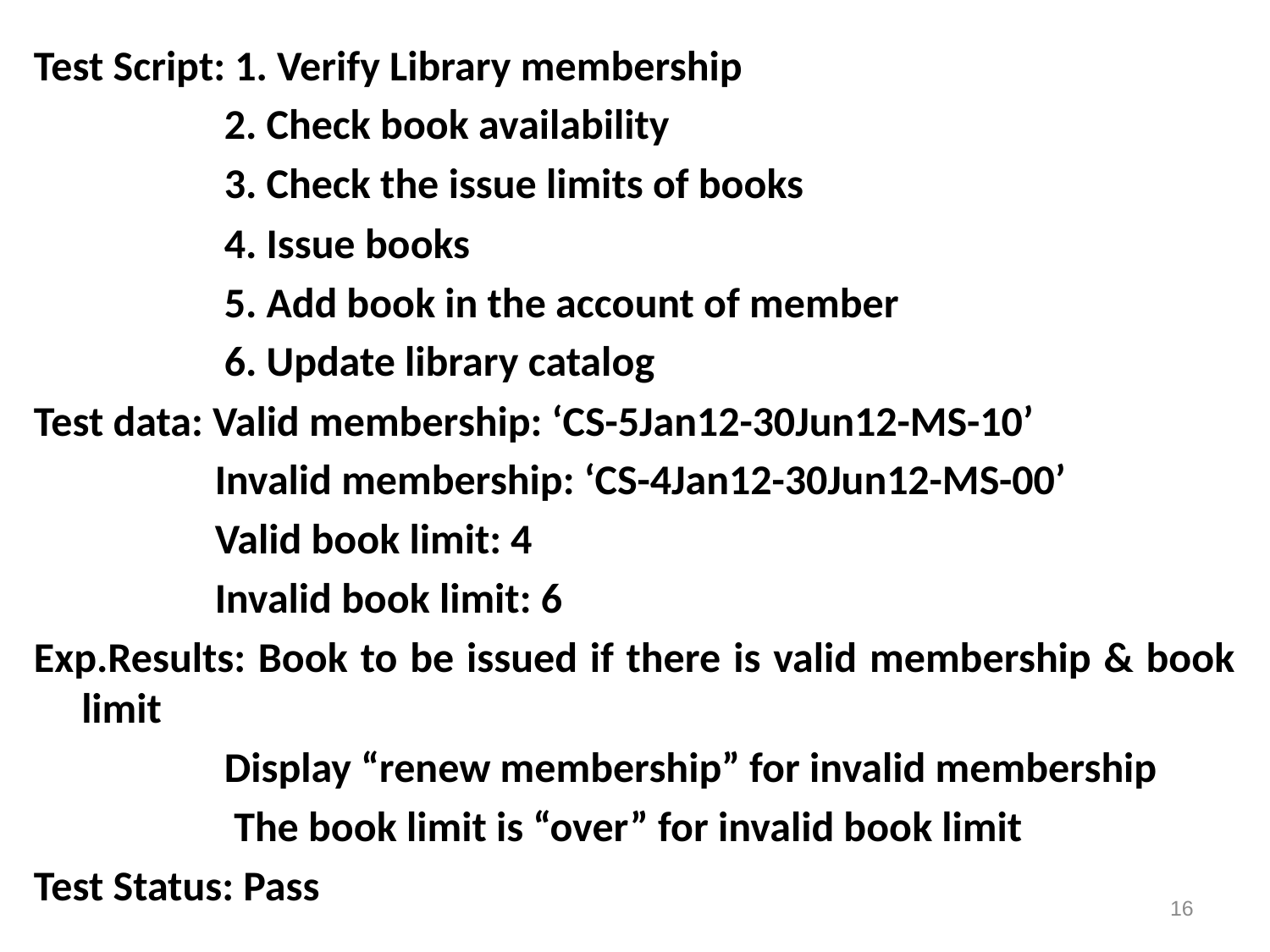

Test Script: 1. Verify Library membership
                    2. Check book availability
                    3. Check the issue limits of books
                    4. Issue books
                    5. Add book in the account of member
                    6. Update library catalog
Test data: Valid membership: ‘CS-5Jan12-30Jun12-MS-10’
                   Invalid membership: ‘CS-4Jan12-30Jun12-MS-00’
                   Valid book limit: 4
                   Invalid book limit: 6
Exp.Results: Book to be issued if there is valid membership & book limit
                    Display “renew membership” for invalid membership
                     The book limit is “over” for invalid book limit
Test Status: Pass
16